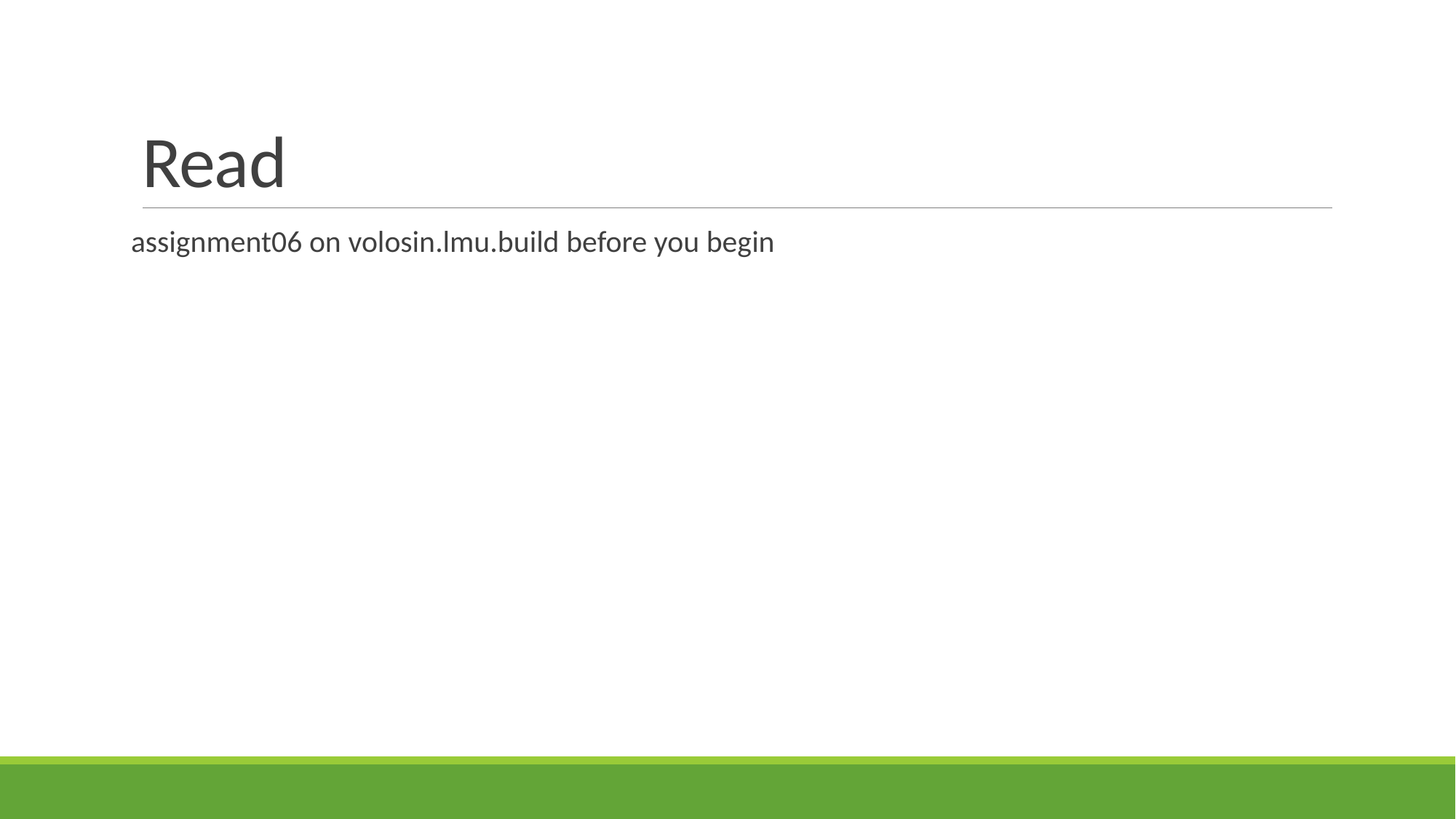

# Read
assignment06 on volosin.lmu.build before you begin